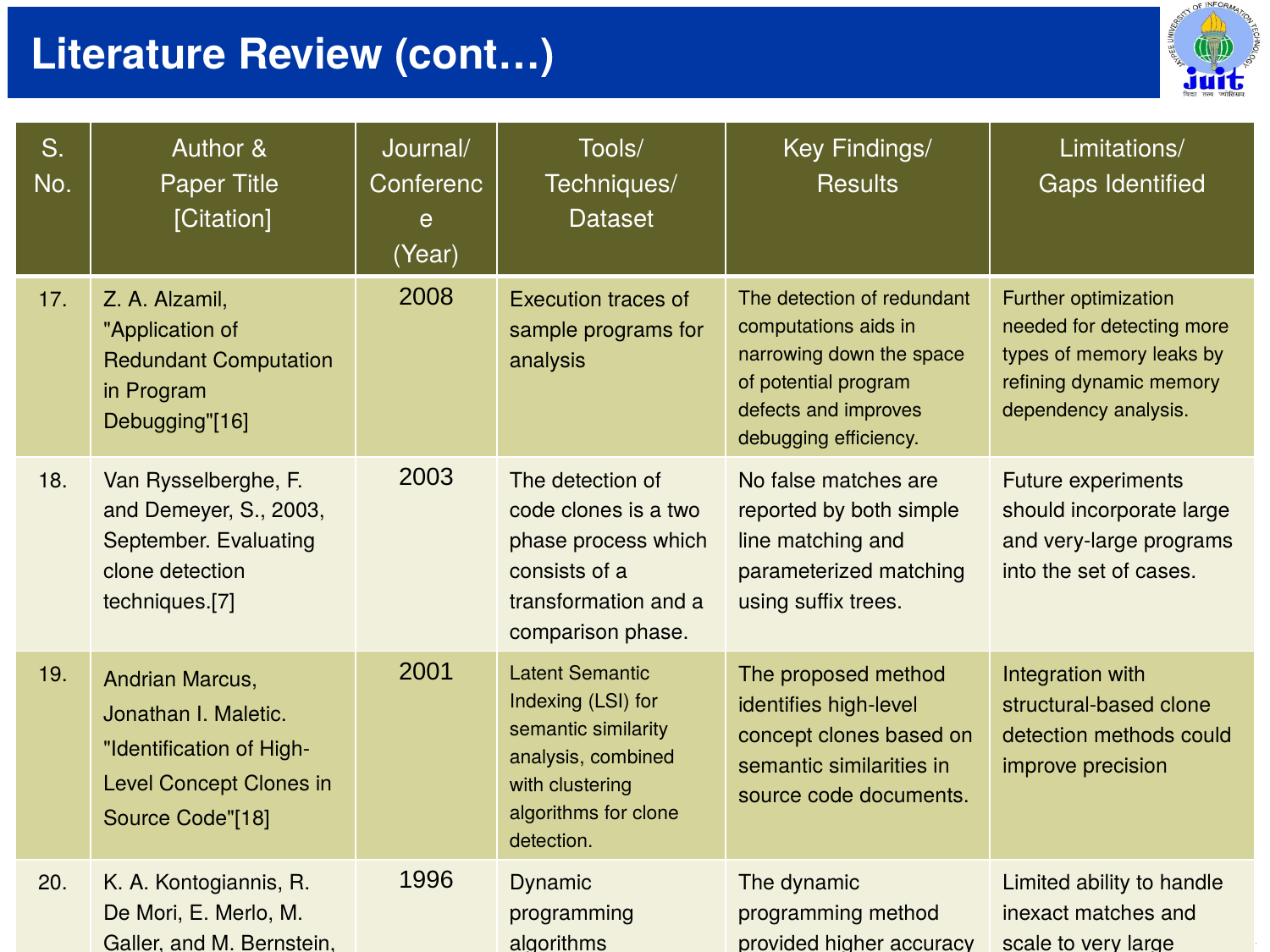

# Literature Review (cont…)

| S. No. | Author & Paper Title [Citation] | Journal/ Conference (Year) | Tools/ Techniques/ Dataset | Key Findings/ Results | Limitations/ Gaps Identified |
| --- | --- | --- | --- | --- | --- |
| 17. | Z. A. Alzamil, "Application of Redundant Computation in Program Debugging"[16] | 2008 | Execution traces of sample programs for analysis | The detection of redundant computations aids in narrowing down the space of potential program defects and improves debugging efficiency. | Further optimization needed for detecting more types of memory leaks by refining dynamic memory dependency analysis. |
| 18. | Van Rysselberghe, F. and Demeyer, S., 2003, September. Evaluating clone detection techniques.[7] | 2003 | The detection of code clones is a two phase process which consists of a transformation and a comparison phase. | No false matches are reported by both simple line matching and parameterized matching using suffix trees. | Future experiments should incorporate large and very-large programs into the set of cases. |
| 19. | Andrian Marcus, Jonathan I. Maletic. "Identification of High-Level Concept Clones in Source Code"[18] | 2001 | Latent Semantic Indexing (LSI) for semantic similarity analysis, combined with clustering algorithms for clone detection. | The proposed method identifies high-level concept clones based on semantic similarities in source code documents. | Integration with structural-based clone detection methods could improve precision |
| 20. | K. A. Kontogiannis, R. De Mori, E. Merlo, M. Galler, and M. Bernstein, "Pattern Matching for Clone and Concept Detection"[15] | 1996 | Dynamic programming algorithms | The dynamic programming method provided higher accuracy compared to direct metric comparison. | Limited ability to handle inexact matches and scale to very large systems. |